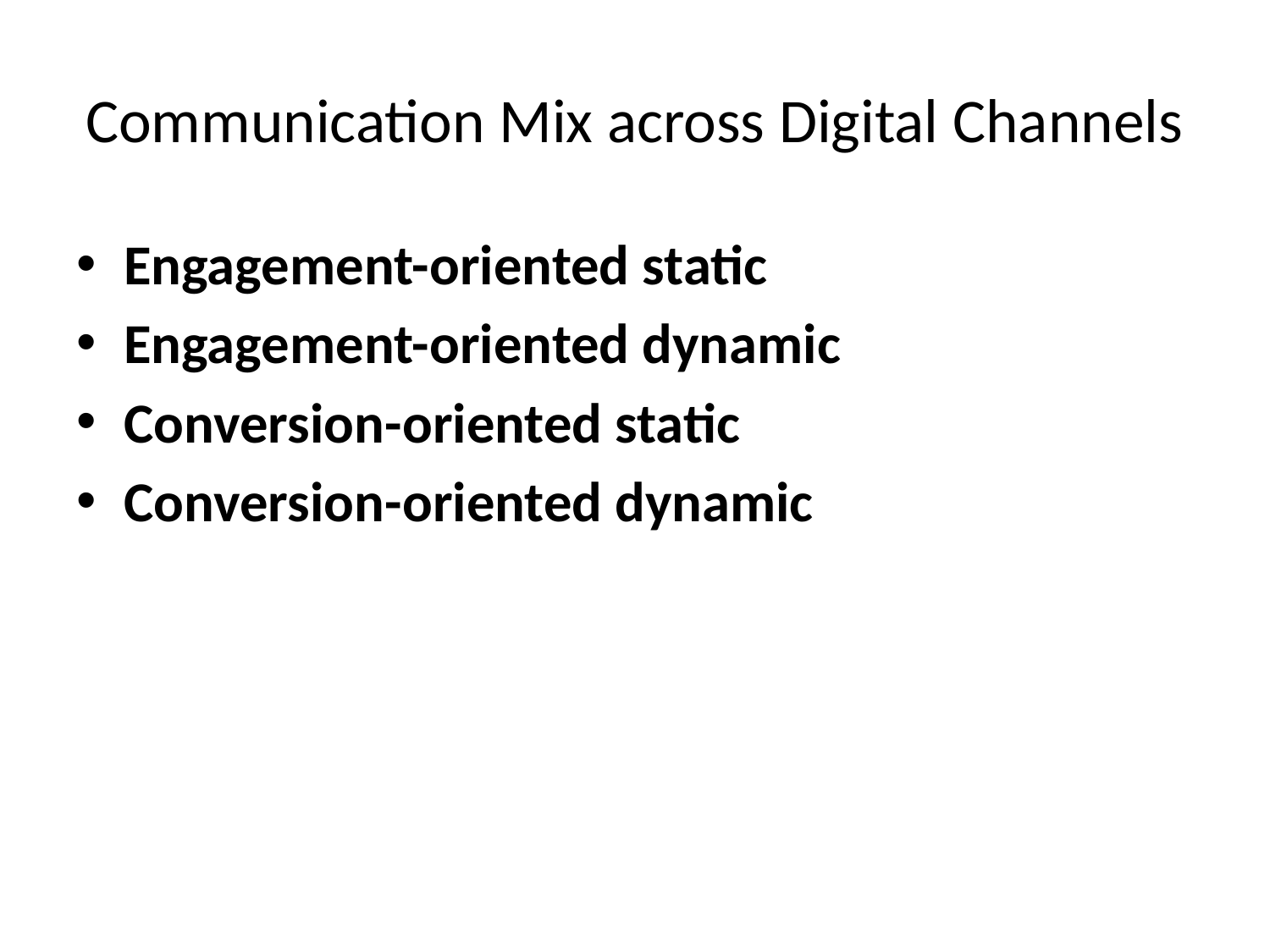

# Communication Mix across Digital Channels
Engagement-oriented static
Engagement-oriented dynamic
Conversion-oriented static
Conversion-oriented dynamic